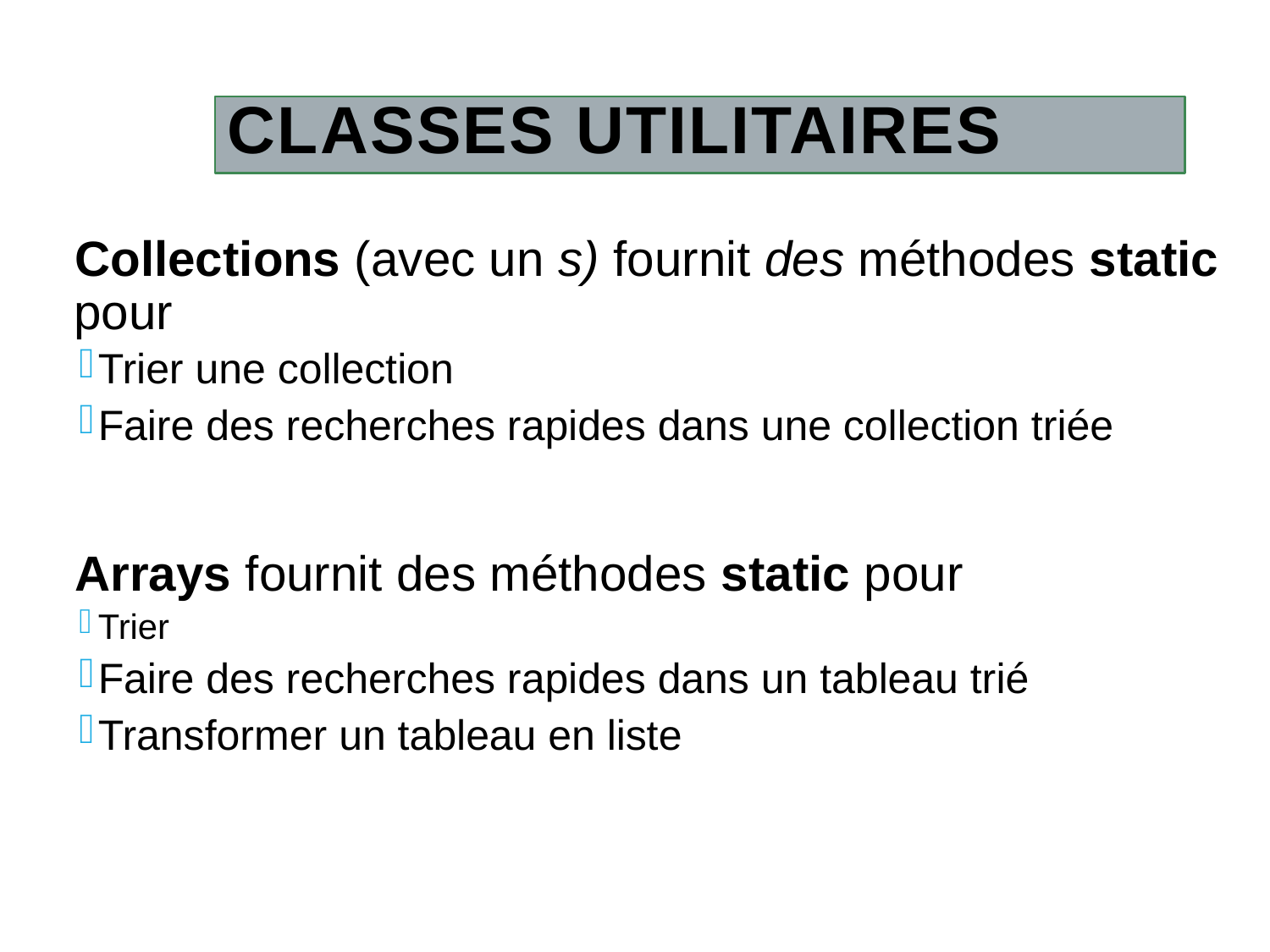

# Classes Utilitaires
Collections (avec un s) fournit des méthodes static pour
Trier une collection
Faire des recherches rapides dans une collection triée

Arrays fournit des méthodes static pour
Trier
Faire des recherches rapides dans un tableau trié
Transformer un tableau en liste
31